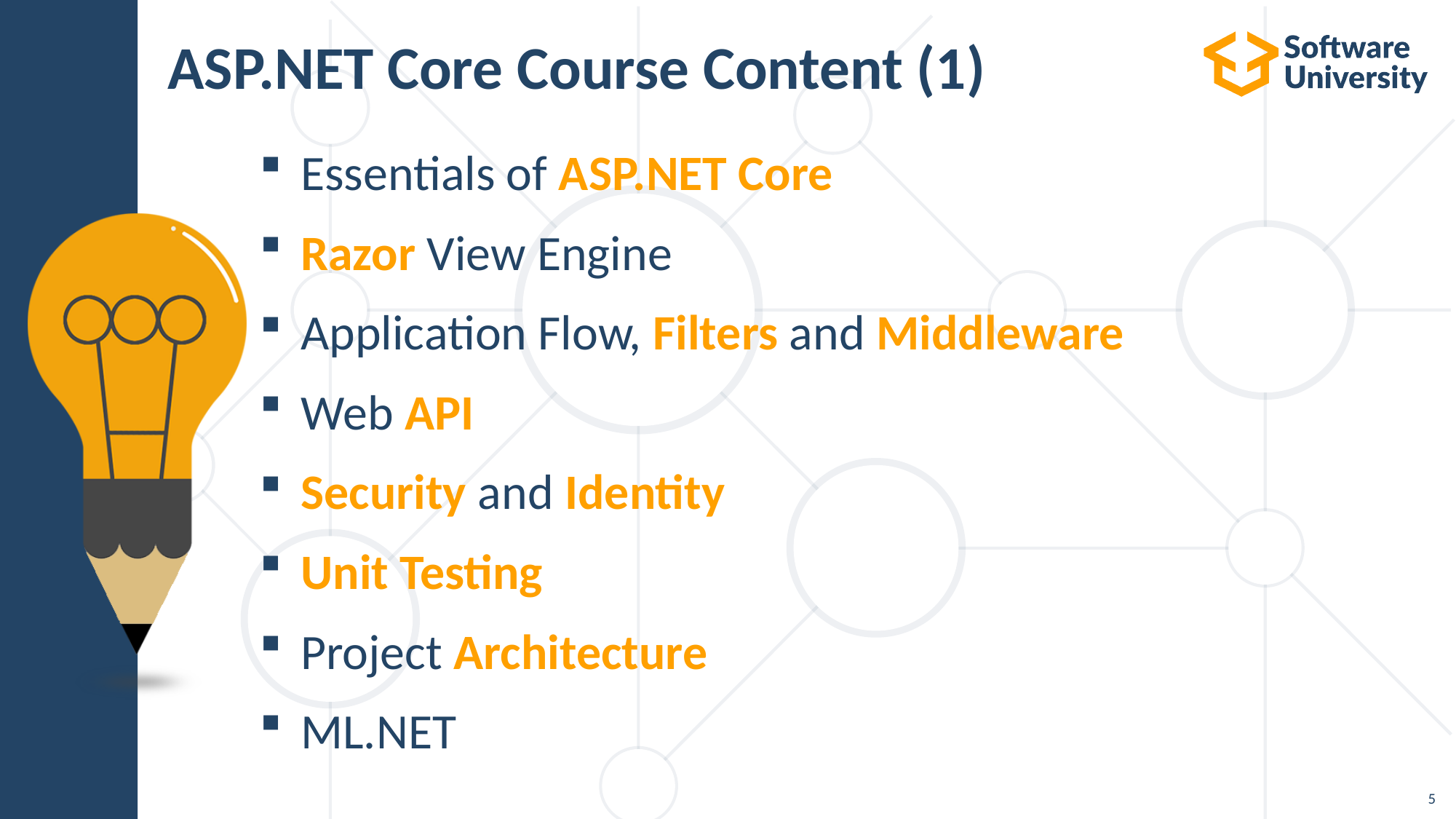

# ASP.NET Core Course Content (1)
Essentials of ASP.NET Core
Razor View Engine
Application Flow, Filters and Middleware
Web API
Security and Identity
Unit Testing
Project Architecture
ML.NET

5